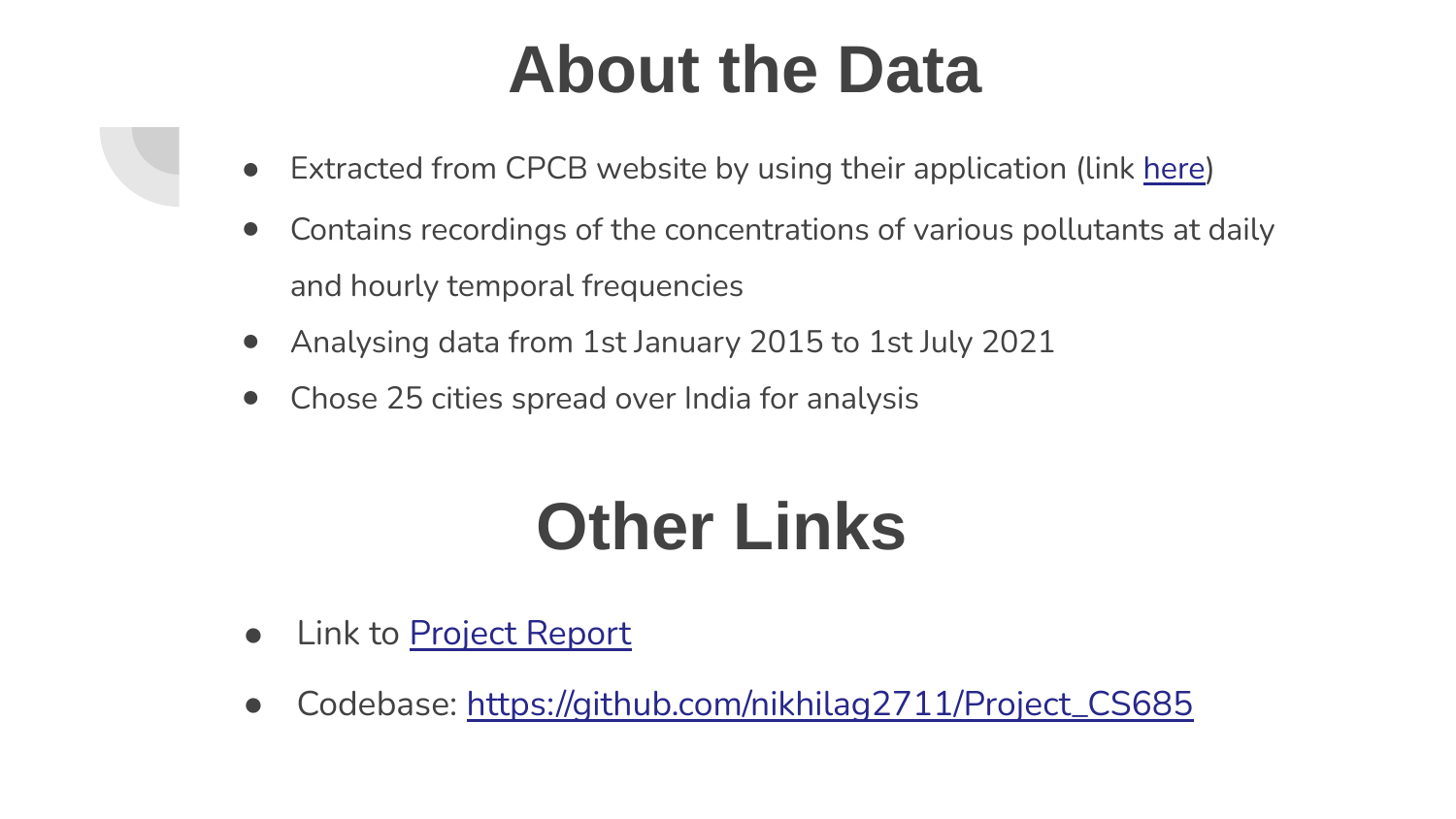

# About the Data
Extracted from CPCB website by using their application (link here)
Contains recordings of the concentrations of various pollutants at daily and hourly temporal frequencies
Analysing data from 1st January 2015 to 1st July 2021
Chose 25 cities spread over India for analysis
Other Links
Link to Project Report
Codebase: https://github.com/nikhilag2711/Project_CS685